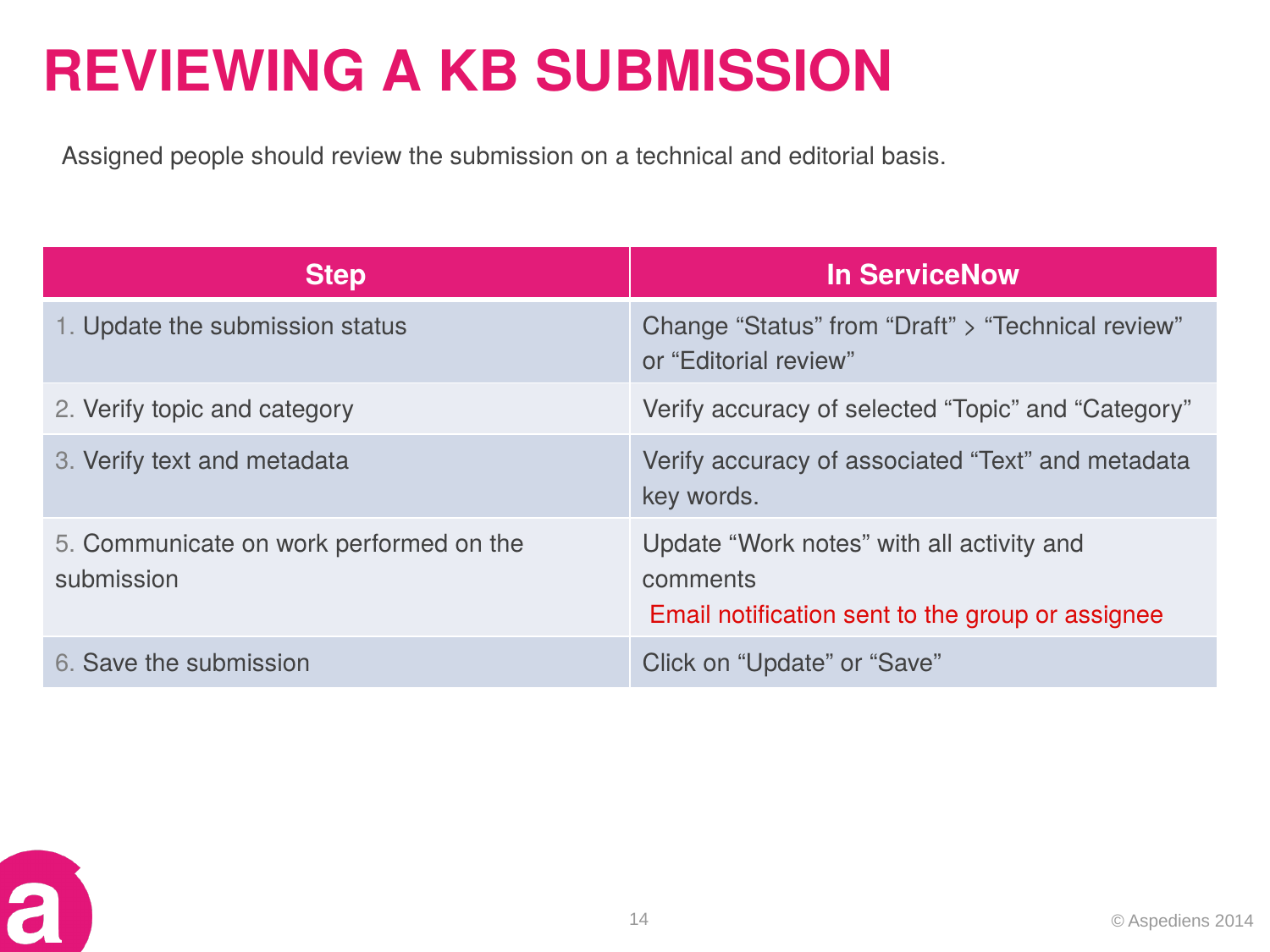

# REVIEWING A KB SUBMISSION
Assigned people should review the submission on a technical and editorial basis.
| Step | In ServiceNow |
| --- | --- |
| 1. Update the submission status | Change “Status” from “Draft” > “Technical review” or “Editorial review” |
| 2. Verify topic and category | Verify accuracy of selected “Topic” and “Category” |
| 3. Verify text and metadata | Verify accuracy of associated “Text” and metadata key words. |
| 5. Communicate on work performed on the submission | Update “Work notes” with all activity and comments  Email notification sent to the group or assignee |
| 6. Save the submission | Click on “Update” or “Save” |